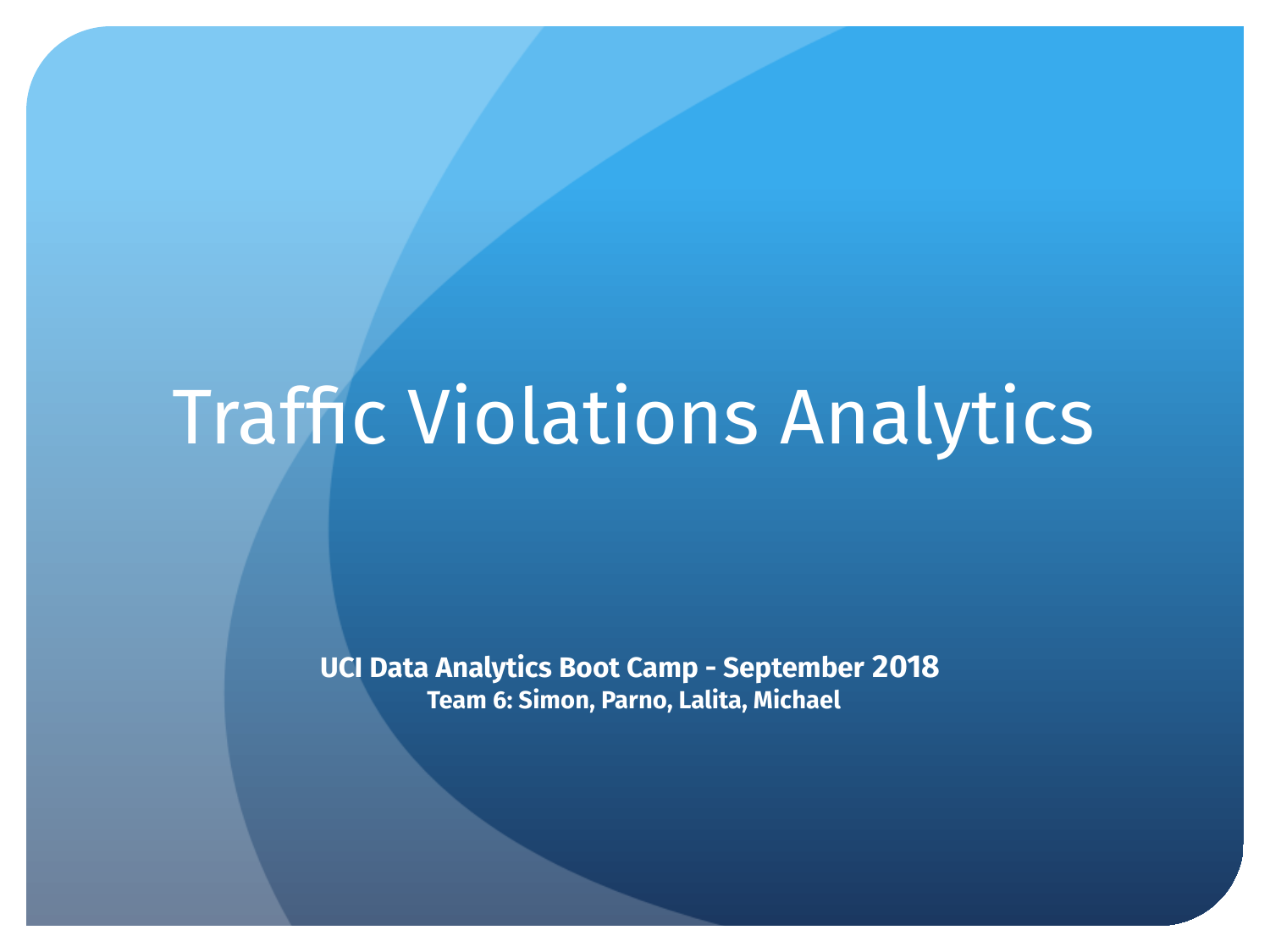

# Traffic Violations Analytics UCI Data Analytics Boot Camp - September 2018 Team 6: Simon, Parno, Lalita, Michael